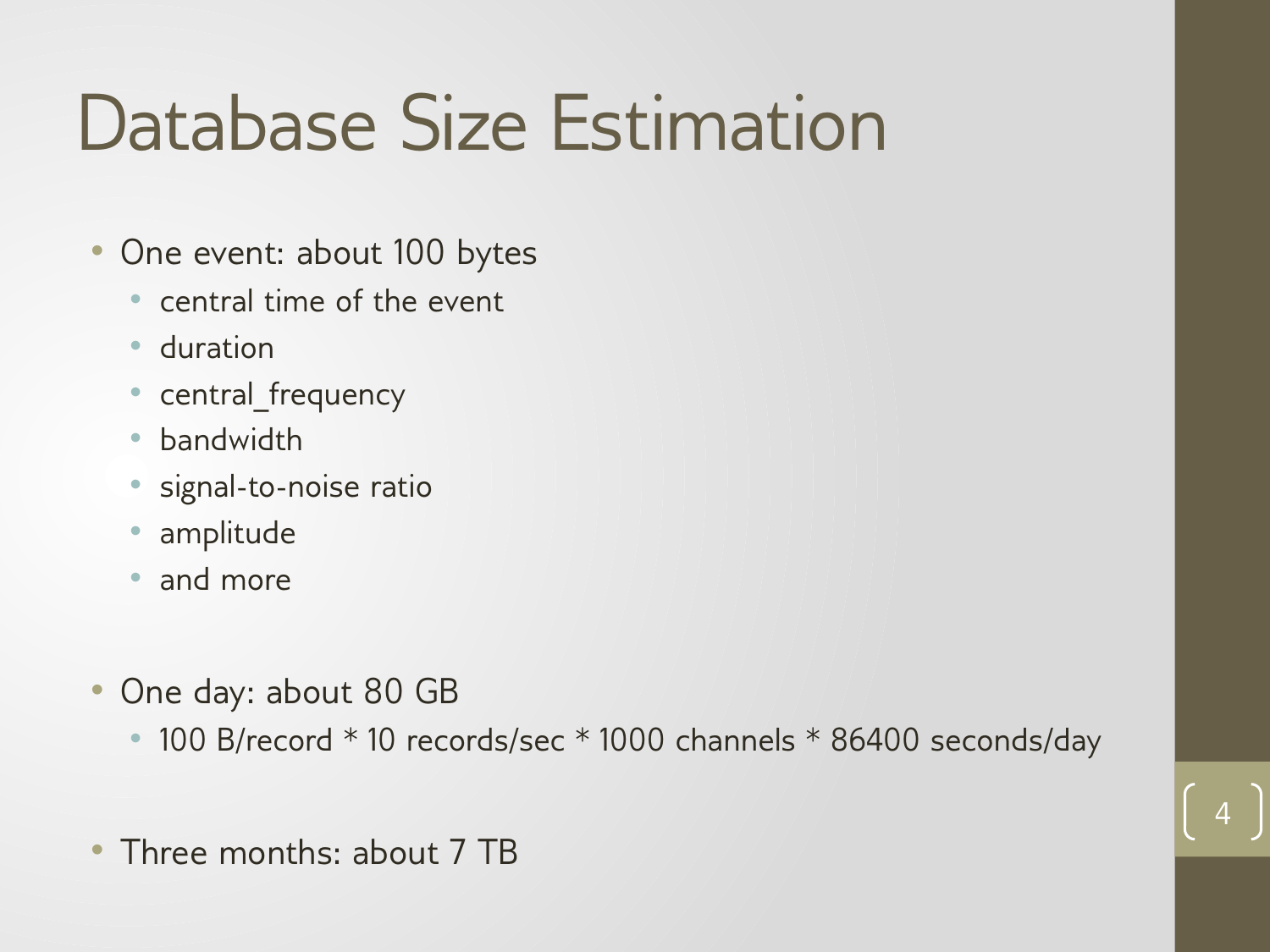

# Database Size Estimation
One event: about 100 bytes
central time of the event
duration
central_frequency
bandwidth
signal-to-noise ratio
amplitude
and more

One day: about 80 GB
100 B/record * 10 records/sec * 1000 channels * 86400 seconds/day

Three months: about 7 TB
4